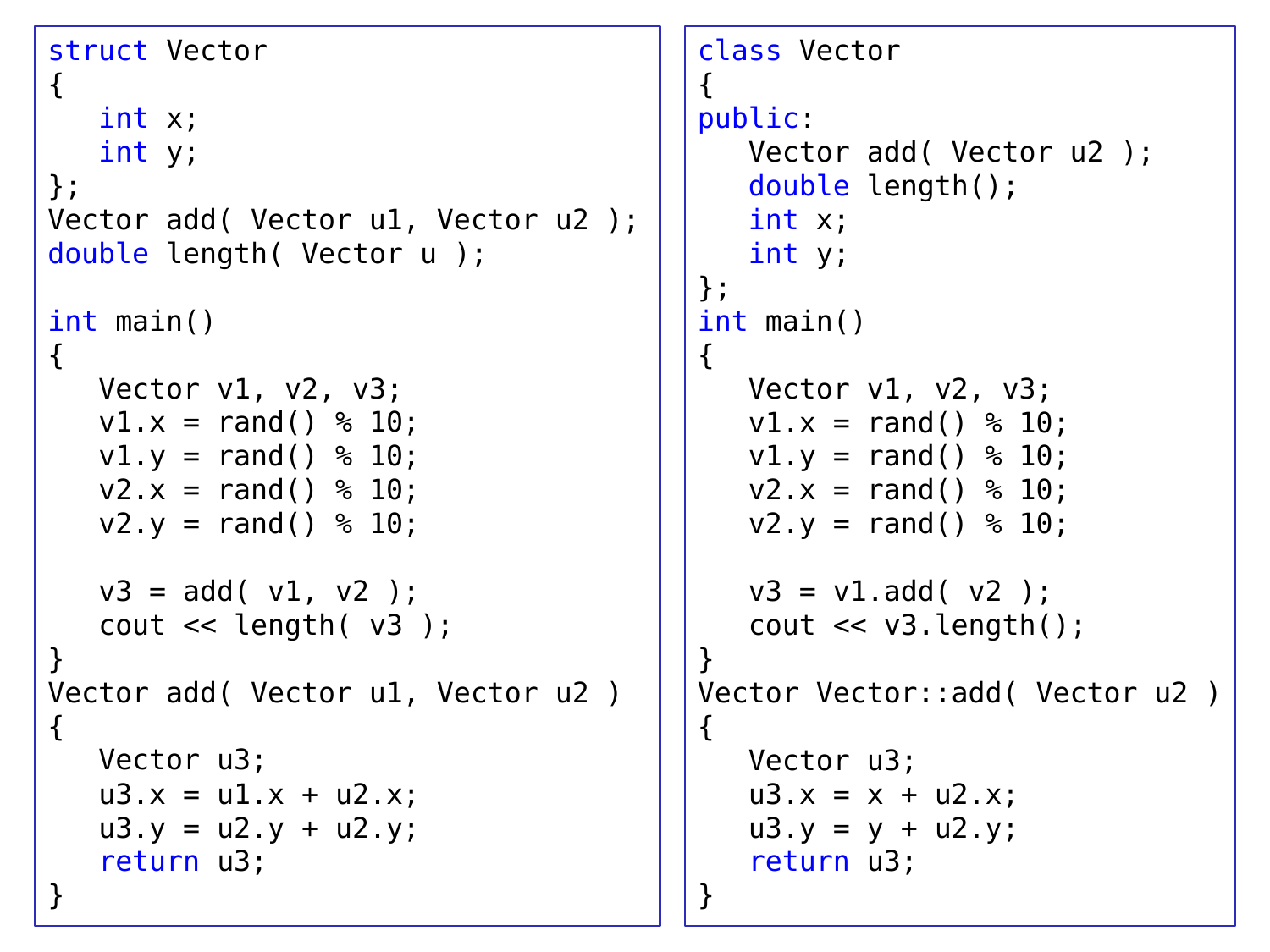

struct Vector
{
   int x;
   int y;
};
Vector add( Vector u1, Vector u2 );
double length( Vector u );

int main()
{
   Vector v1, v2, v3;
   v1.x = rand() % 10;
   v1.y = rand() % 10;
   v2.x = rand() % 10;
   v2.y = rand() % 10;

   v3 = add( v1, v2 );
   cout << length( v3 );
}
Vector add( Vector u1, Vector u2 )
{
   Vector u3;
   u3.x = u1.x + u2.x;
   u3.y = u2.y + u2.y;
   return u3;
}
class Vector
{
public:
   Vector add( Vector u2 );
   double length();
   int x;
   int y;
};
int main()
{
   Vector v1, v2, v3;
   v1.x = rand() % 10;
   v1.y = rand() % 10;
   v2.x = rand() % 10;
   v2.y = rand() % 10;

   v3 = v1.add( v2 );
   cout << v3.length();
}
Vector Vector::add( Vector u2 )
{
   Vector u3;
   u3.x = x + u2.x;
   u3.y = y + u2.y;
   return u3;
}